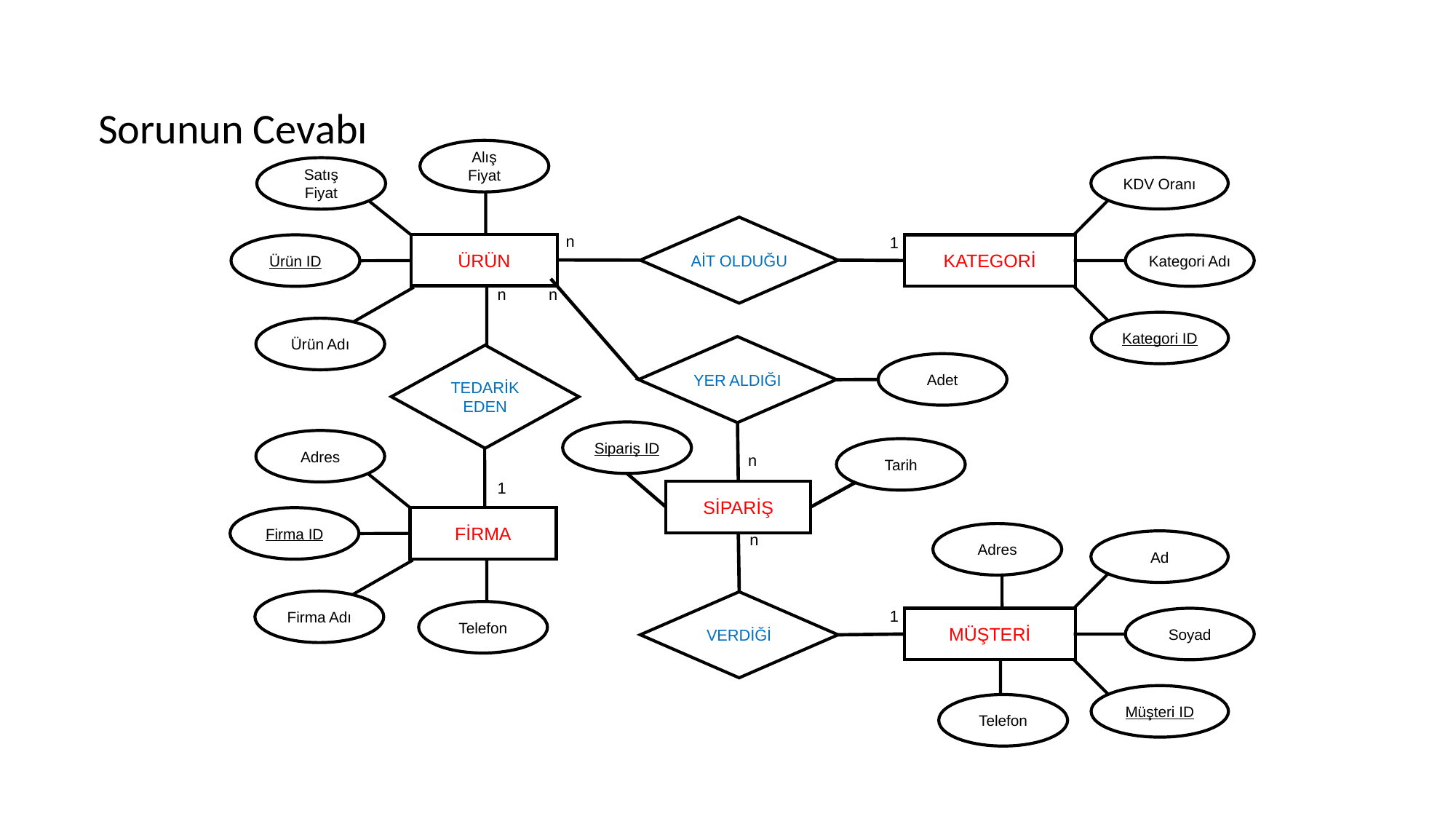

# Sorunun Cevabı
Alış
Fiyat
KDV Oranı
Satış
Fiyat

AİT OLDUĞU
n
1
ÜRÜN
Ürün ID
KATEGORİ
Kategori Adı

n
n

Kategori ID
Ürün Adı
YER ALDIĞI
TEDARİK
EDEN
Adet
Sipariş ID
Adres
Tarih
n

1

SİPARİŞ
Firma ID
FİRMA
Adres
n
Ad

Firma Adı
VERDİĞİ
1
Telefon
MÜŞTERİ
Soyad

Müşteri ID
Telefon